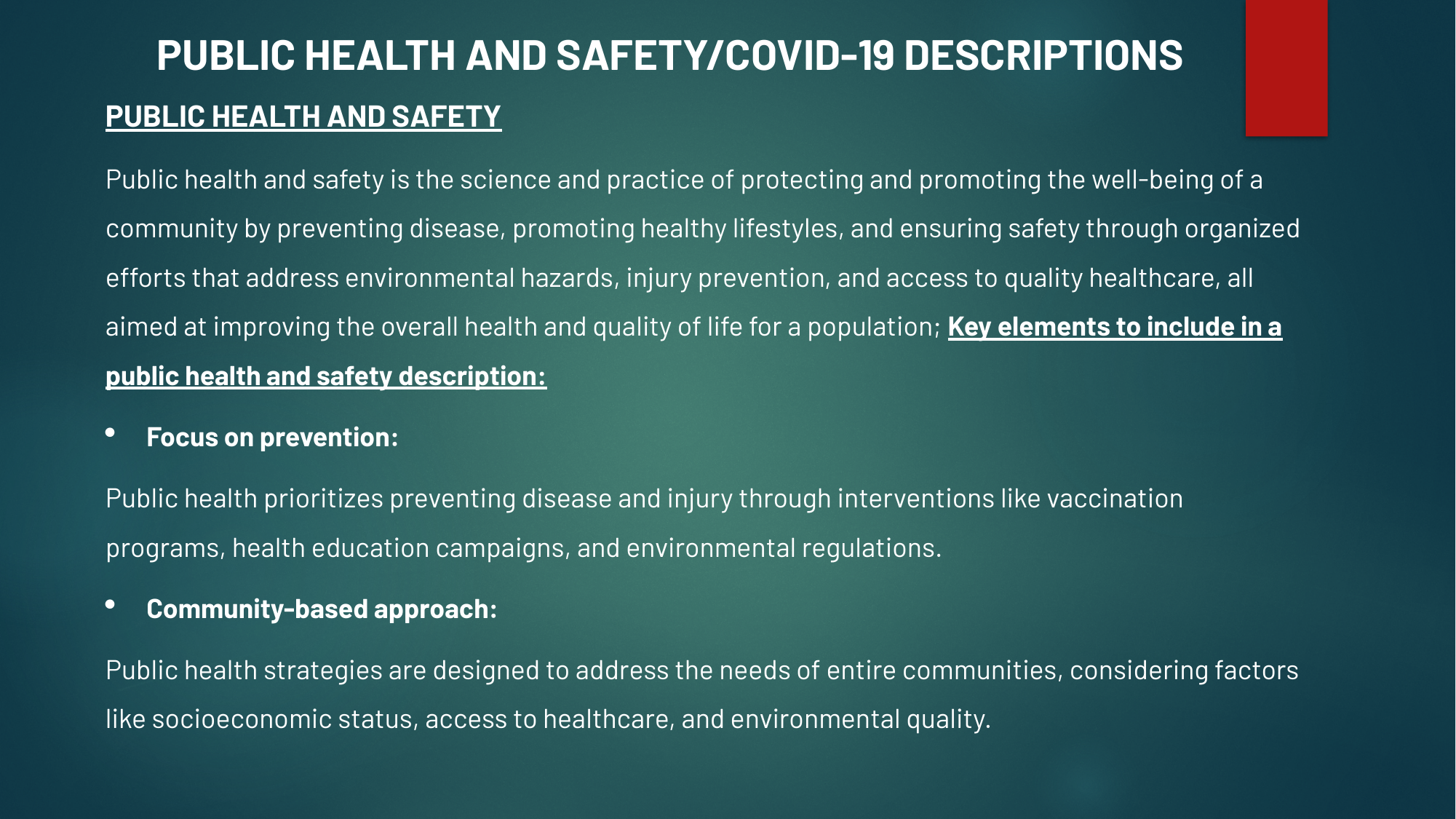

PUBLIC HEALTH AND SAFETY/COVID-19 DESCRIPTIONS
PUBLIC HEALTH AND SAFETY
Public health and safety is the science and practice of protecting and promoting the well-being of a community by preventing disease, promoting healthy lifestyles, and ensuring safety through organized efforts that address environmental hazards, injury prevention, and access to quality healthcare, all aimed at improving the overall health and quality of life for a population; Key elements to include in a public health and safety description:
Focus on prevention:
Public health prioritizes preventing disease and injury through interventions like vaccination programs, health education campaigns, and environmental regulations.
Community-based approach:
Public health strategies are designed to address the needs of entire communities, considering factors like socioeconomic status, access to healthcare, and environmental quality.